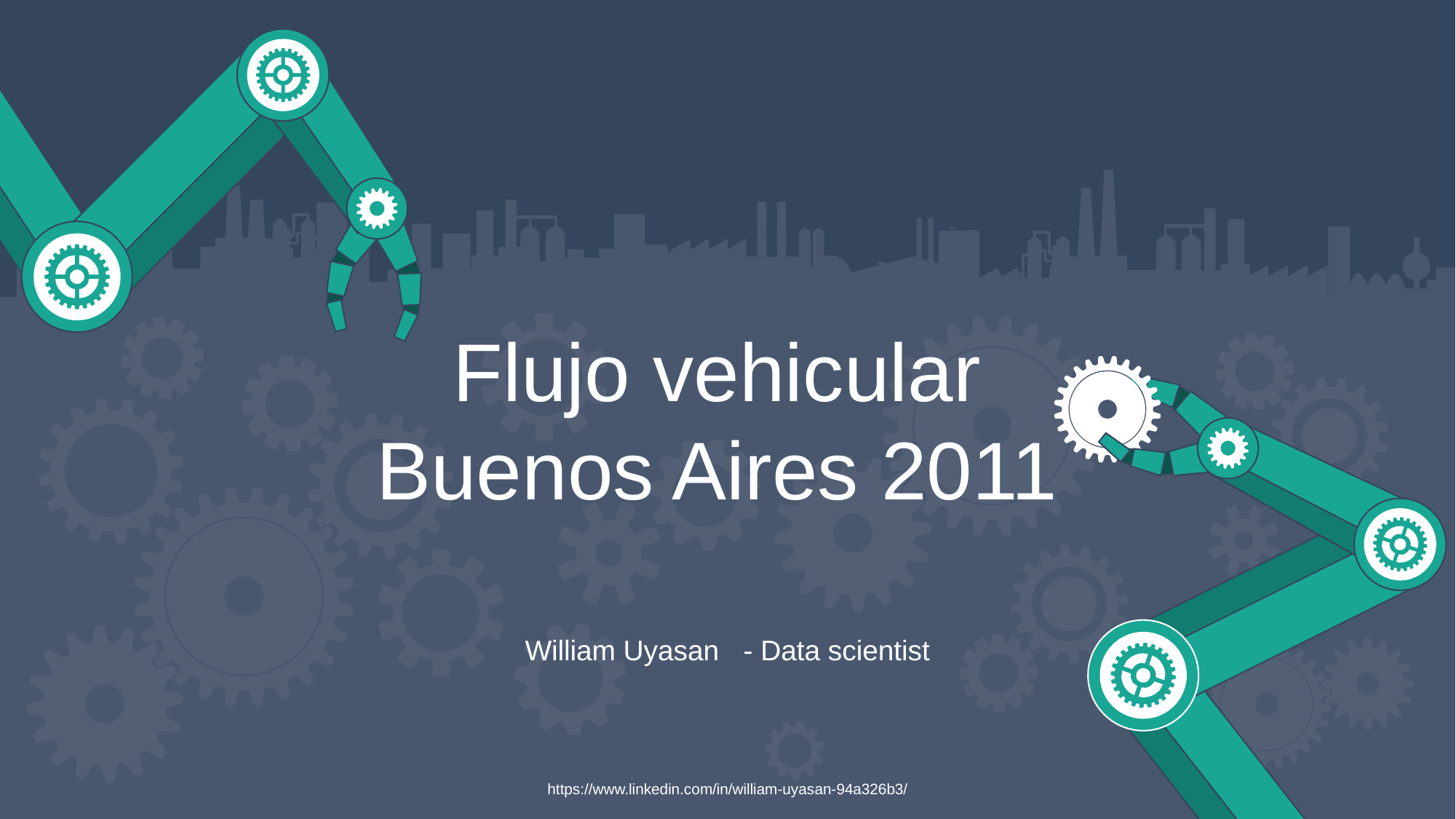

Flujo vehicular
Buenos Aires 2011

William Uyasan	- Data scientist
https://www.linkedin.com/in/william-uyasan-94a326b3/